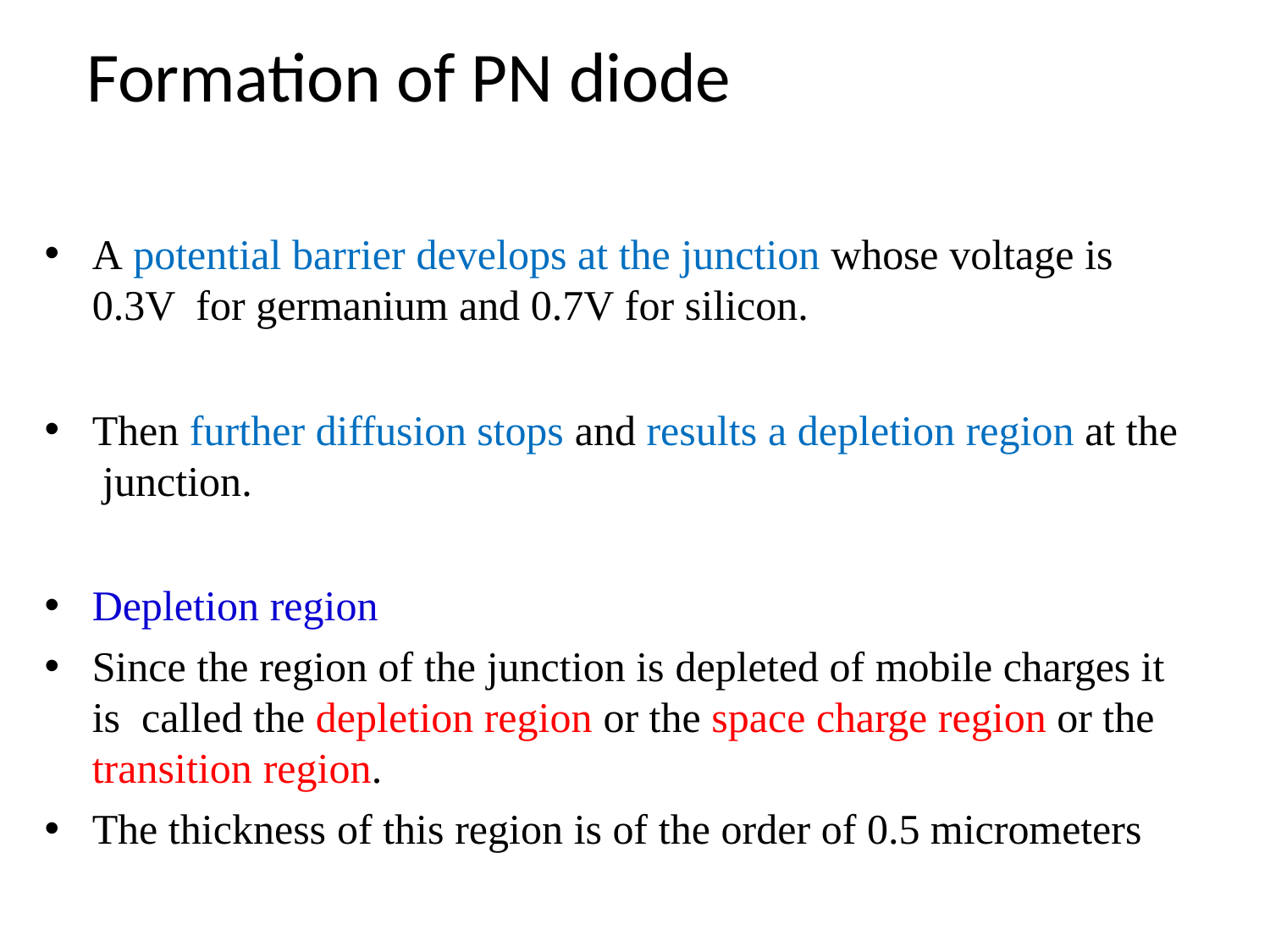

# Formation of PN diode
A potential barrier develops at the junction whose voltage is 0.3V  for germanium and 0.7V for silicon.

Then further diffusion stops and results a depletion region at the  junction.

Depletion region
Since the region of the junction is depleted of mobile charges it is  called the depletion region or the space charge region or the  transition region.
The thickness of this region is of the order of 0.5 micrometers